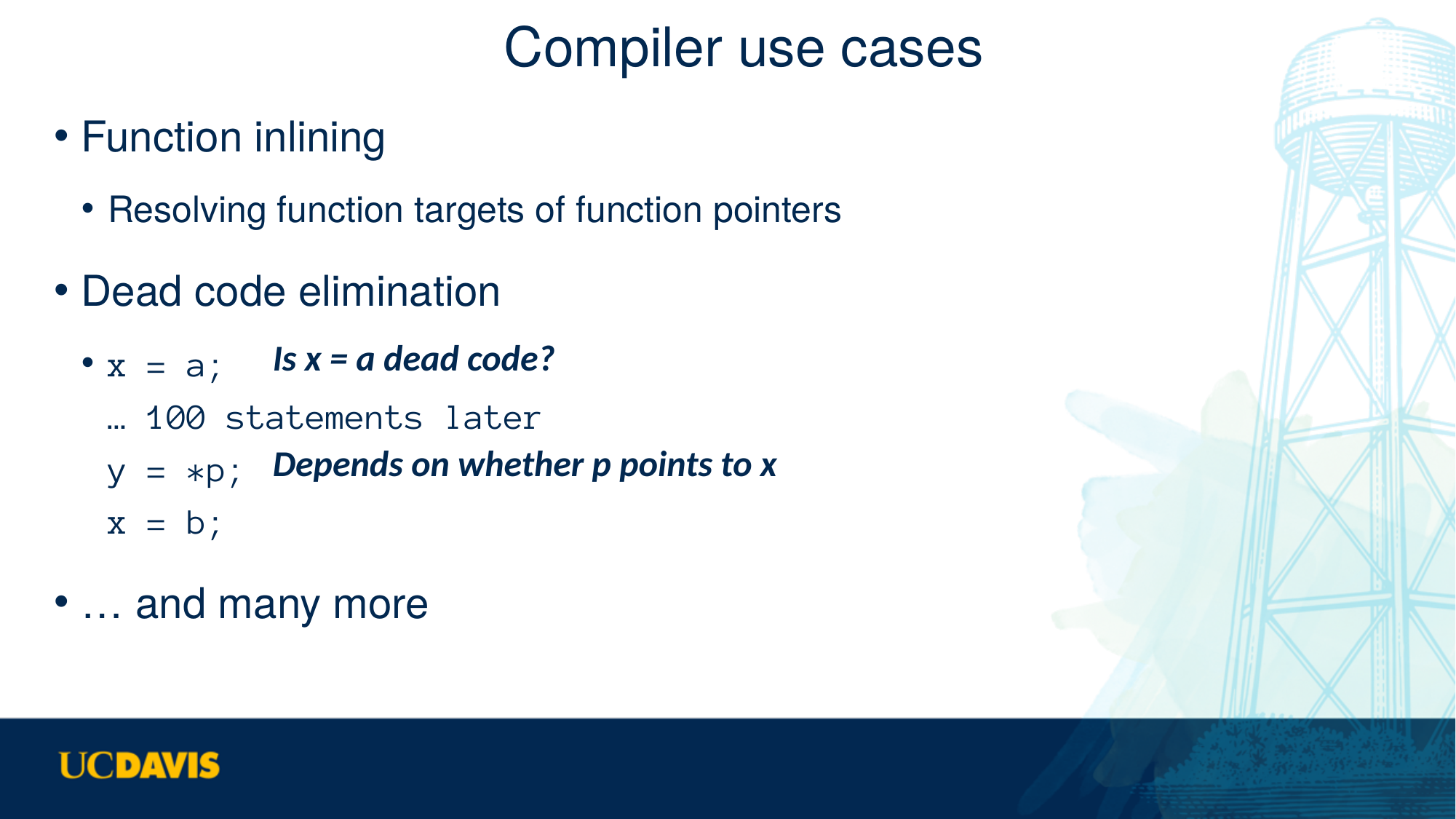

# Compiler use cases
Function inlining
Resolving function targets of function pointers
Dead code elimination
x = a;
… 100 statements later
y = *p;
x = b;
… and many more
Is x = a dead code?
Depends on whether p points to x